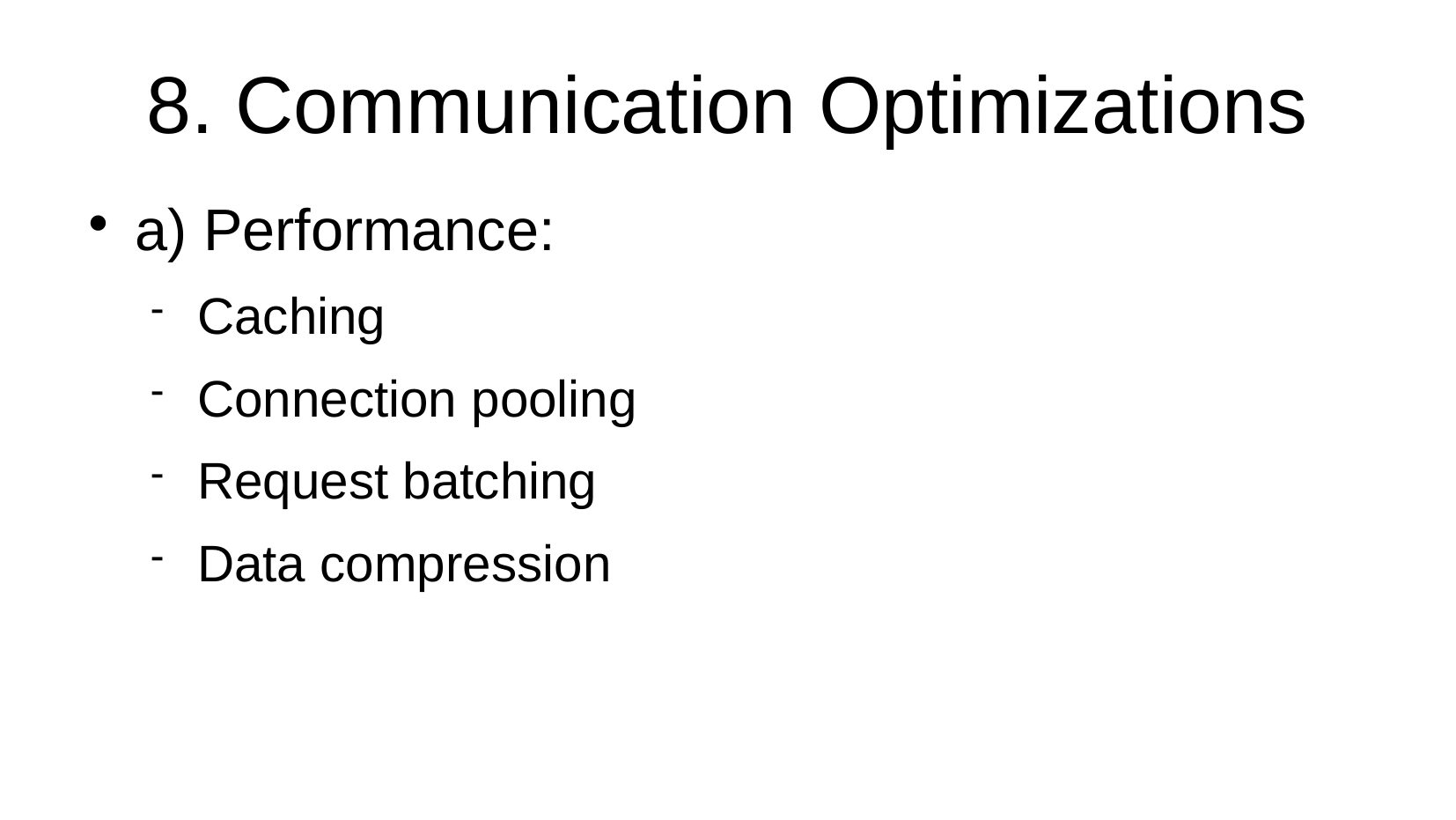

8. Communication Optimizations
a) Performance:
Caching
Connection pooling
Request batching
Data compression